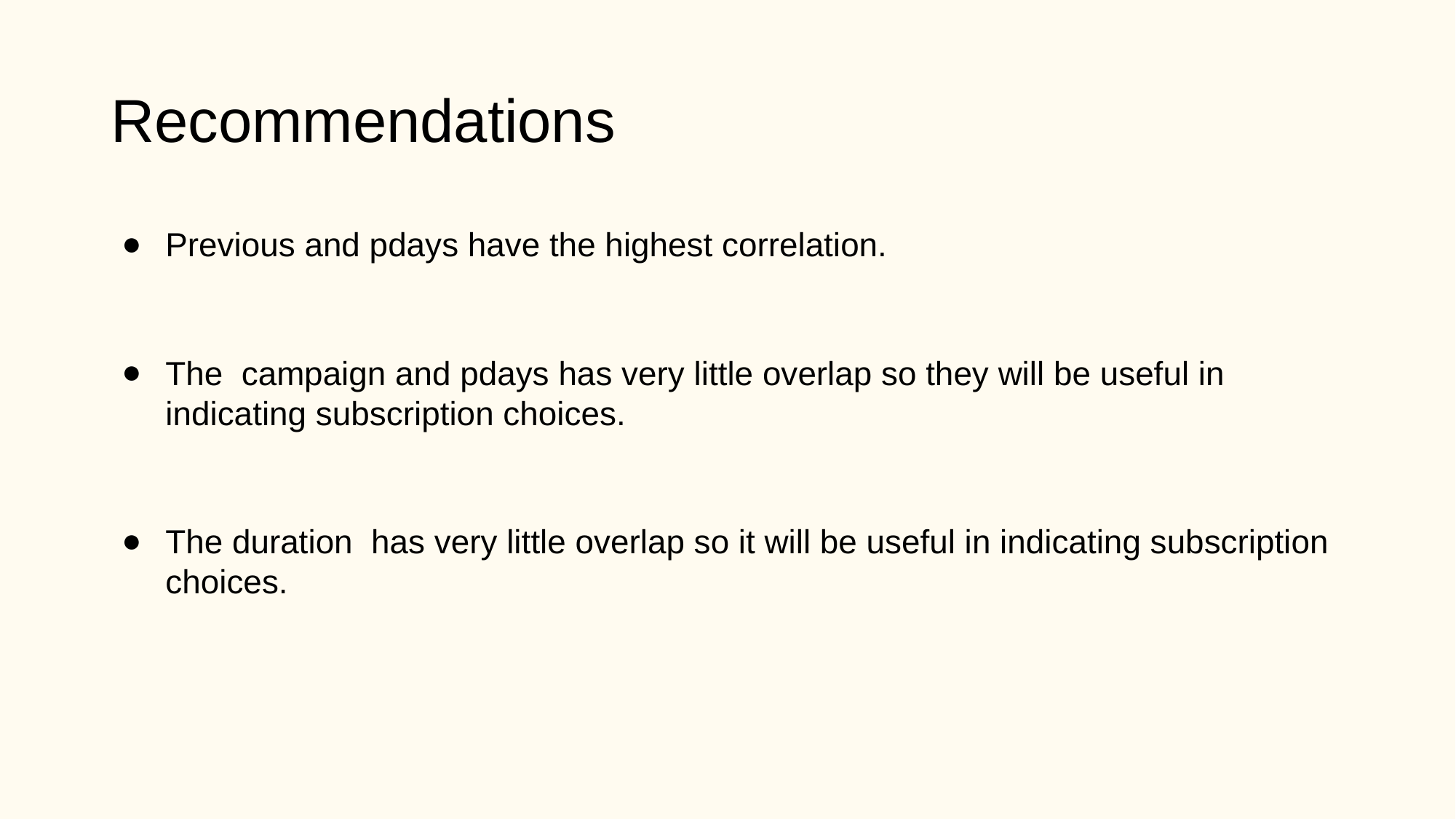

# Recommendations
Previous and pdays have the highest correlation.

The  campaign and pdays has very little overlap so they will be useful in indicating subscription choices.

The duration  has very little overlap so it will be useful in indicating subscription choices.